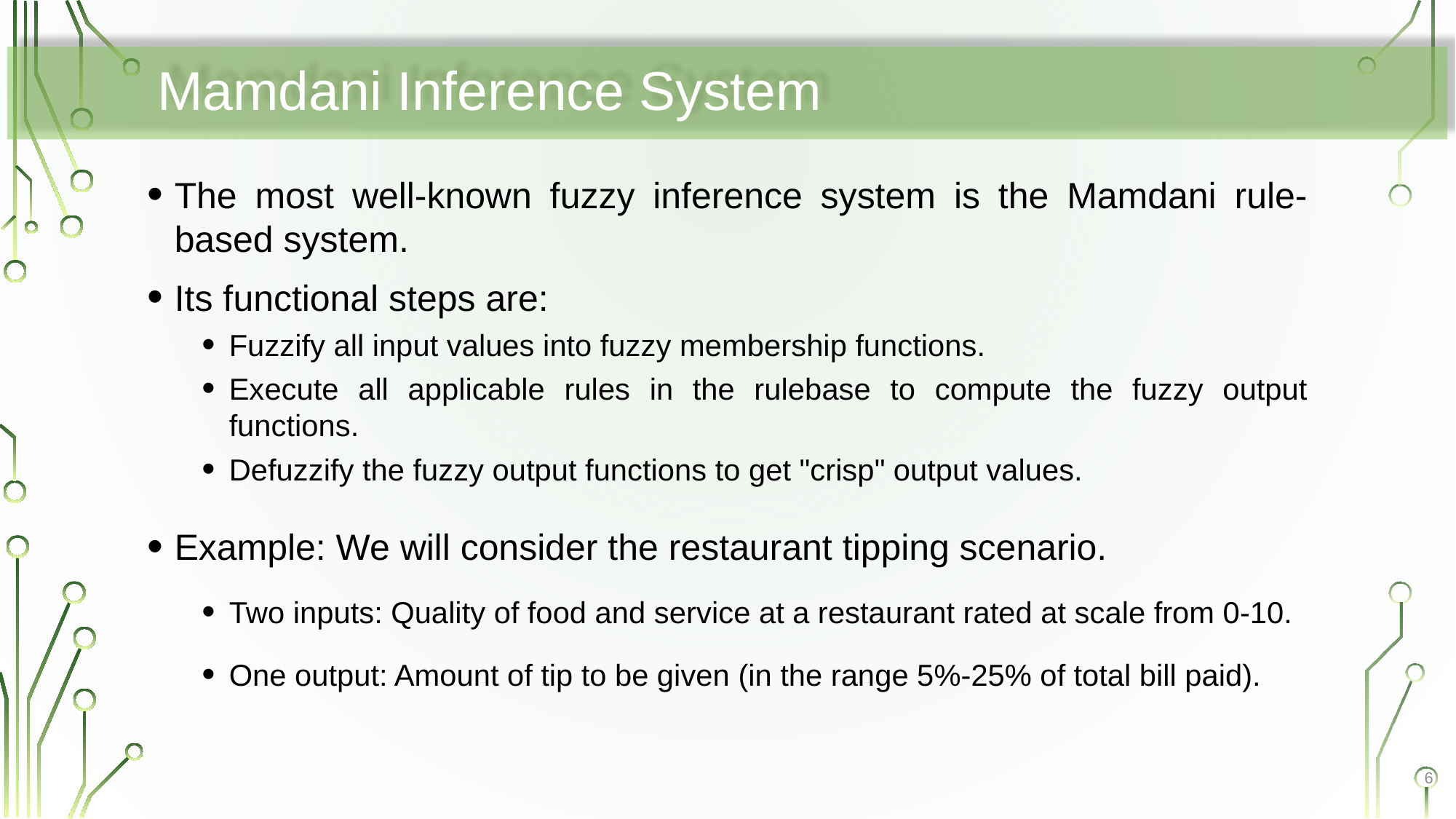

# Mamdani Inference System
The most well-known fuzzy inference system is the Mamdani rule-based system.
Its functional steps are:
Fuzzify all input values into fuzzy membership functions.
Execute all applicable rules in the rulebase to compute the fuzzy output functions.
Defuzzify the fuzzy output functions to get "crisp" output values.
Example: We will consider the restaurant tipping scenario.
Two inputs: Quality of food and service at a restaurant rated at scale from 0-10.
One output: Amount of tip to be given (in the range 5%-25% of total bill paid).
6